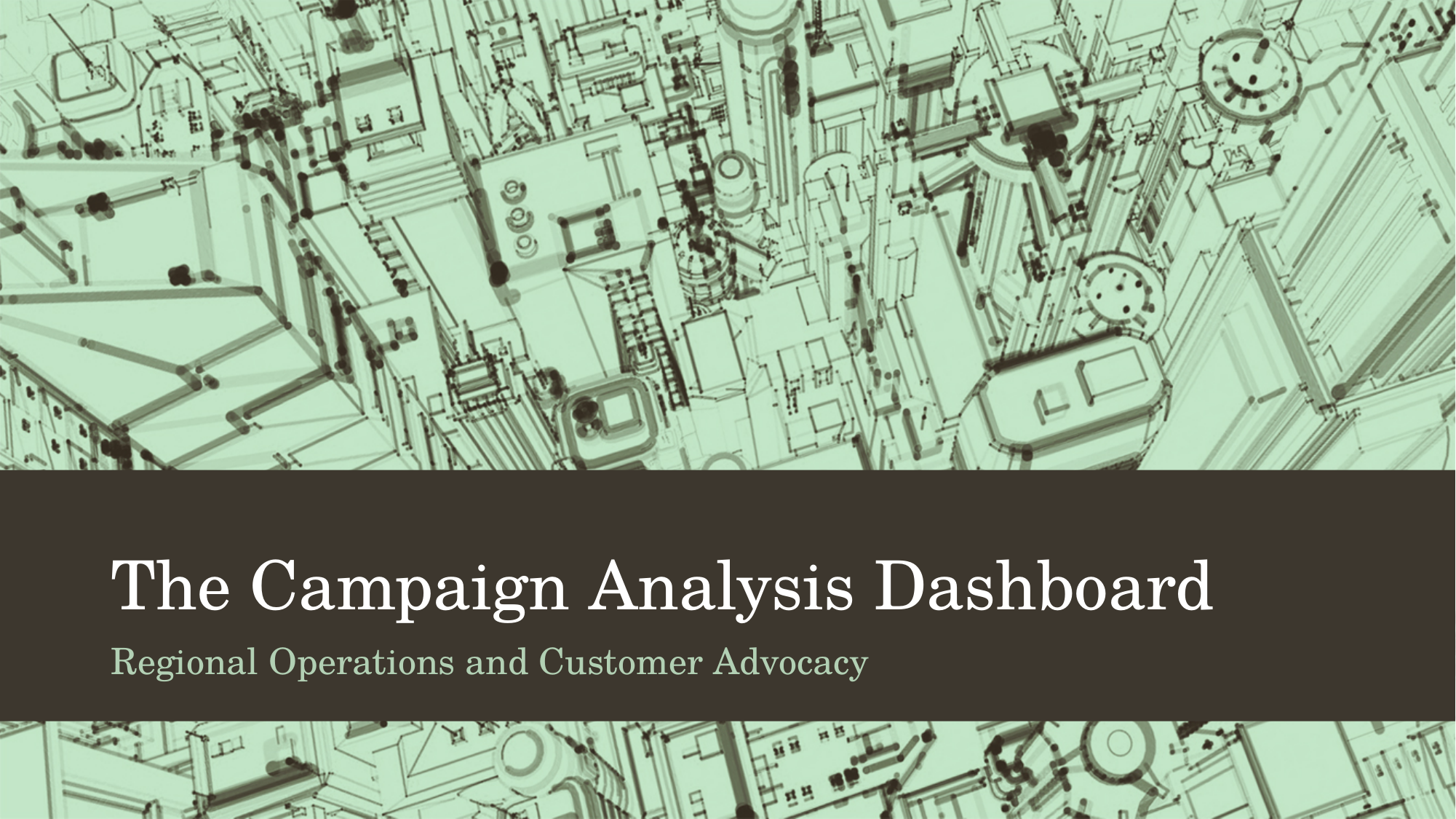

# The Campaign Analysis Dashboard
Regional Operations and Customer Advocacy